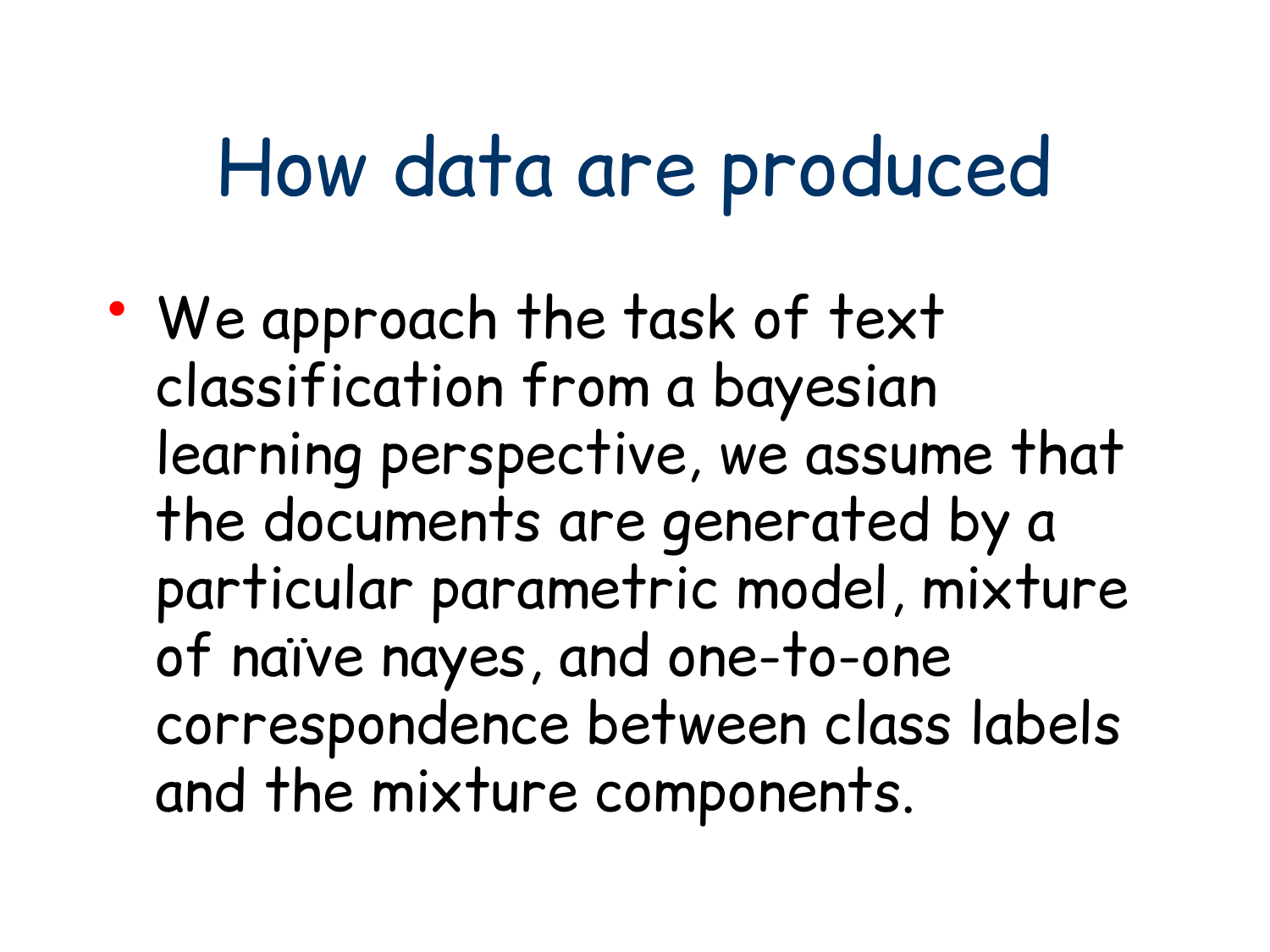

# How data are produced
We approach the task of text classification from a bayesian learning perspective, we assume that the documents are generated by a particular parametric model, mixture of naïve nayes, and one-to-one correspondence between class labels and the mixture components.